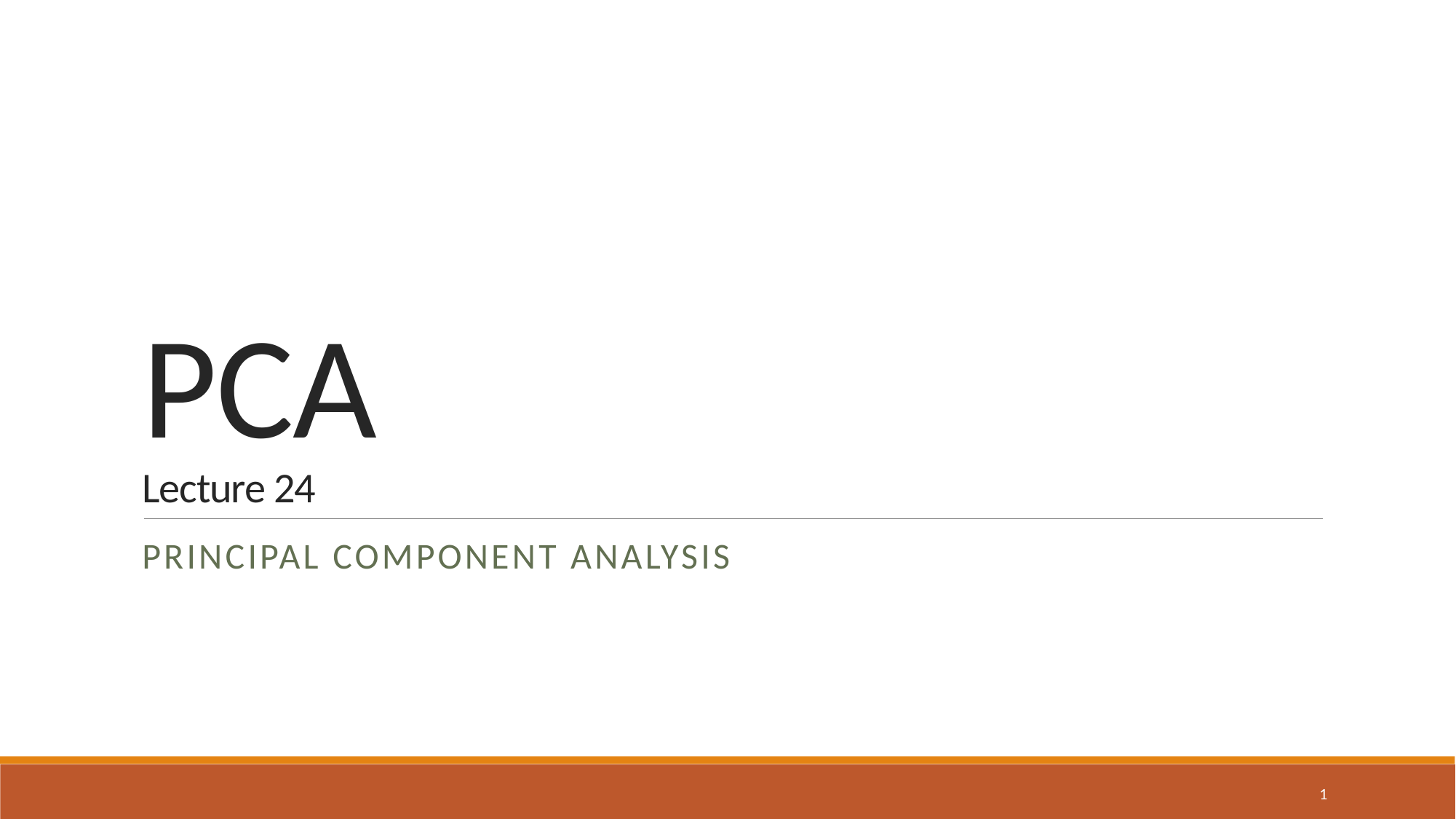

# PCA Lecture 24
Principal component analysis
1